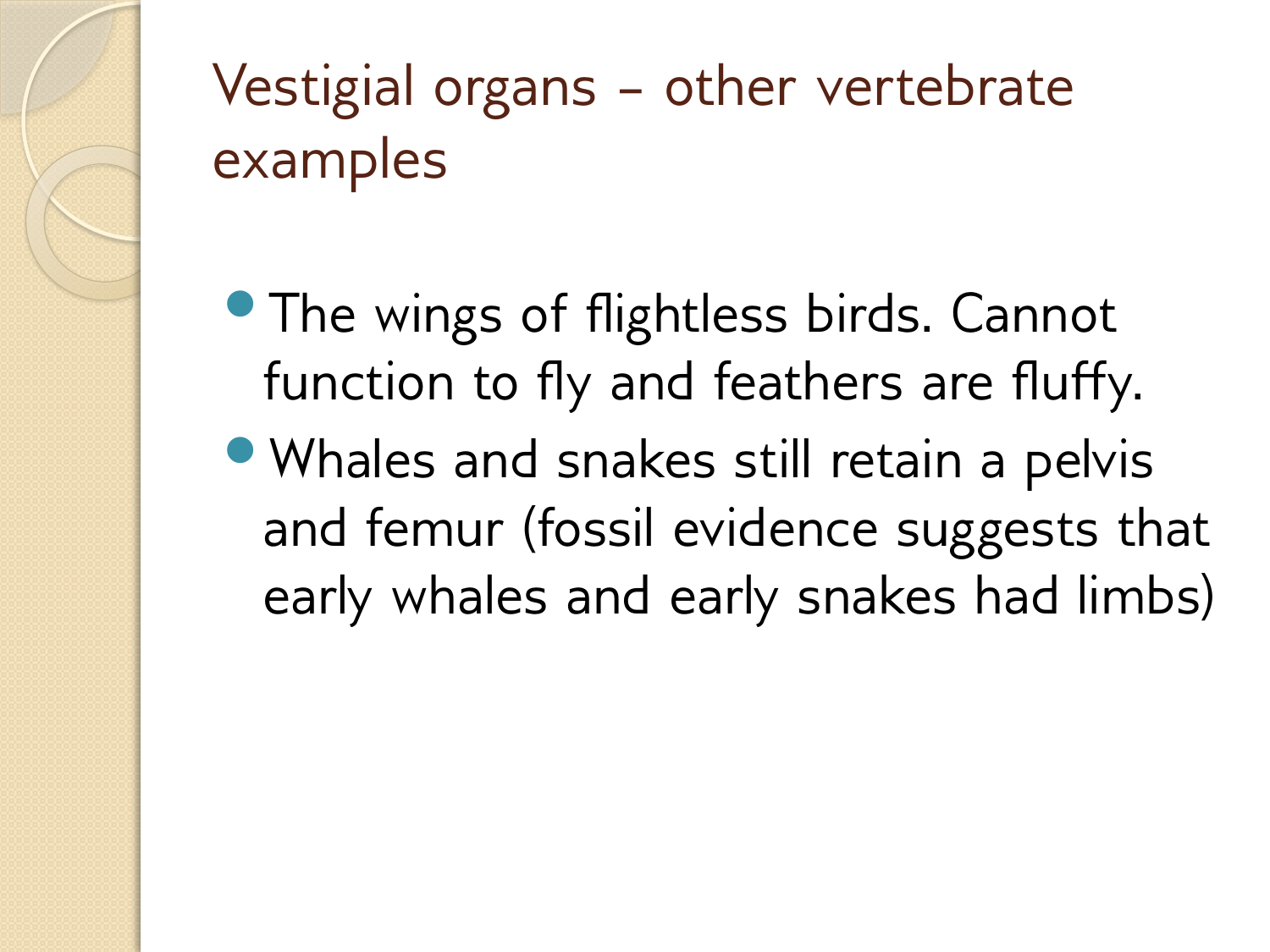

# Vestigial organs – other vertebrate examples
The wings of flightless birds. Cannot function to fly and feathers are fluffy.
Whales and snakes still retain a pelvis and femur (fossil evidence suggests that early whales and early snakes had limbs)